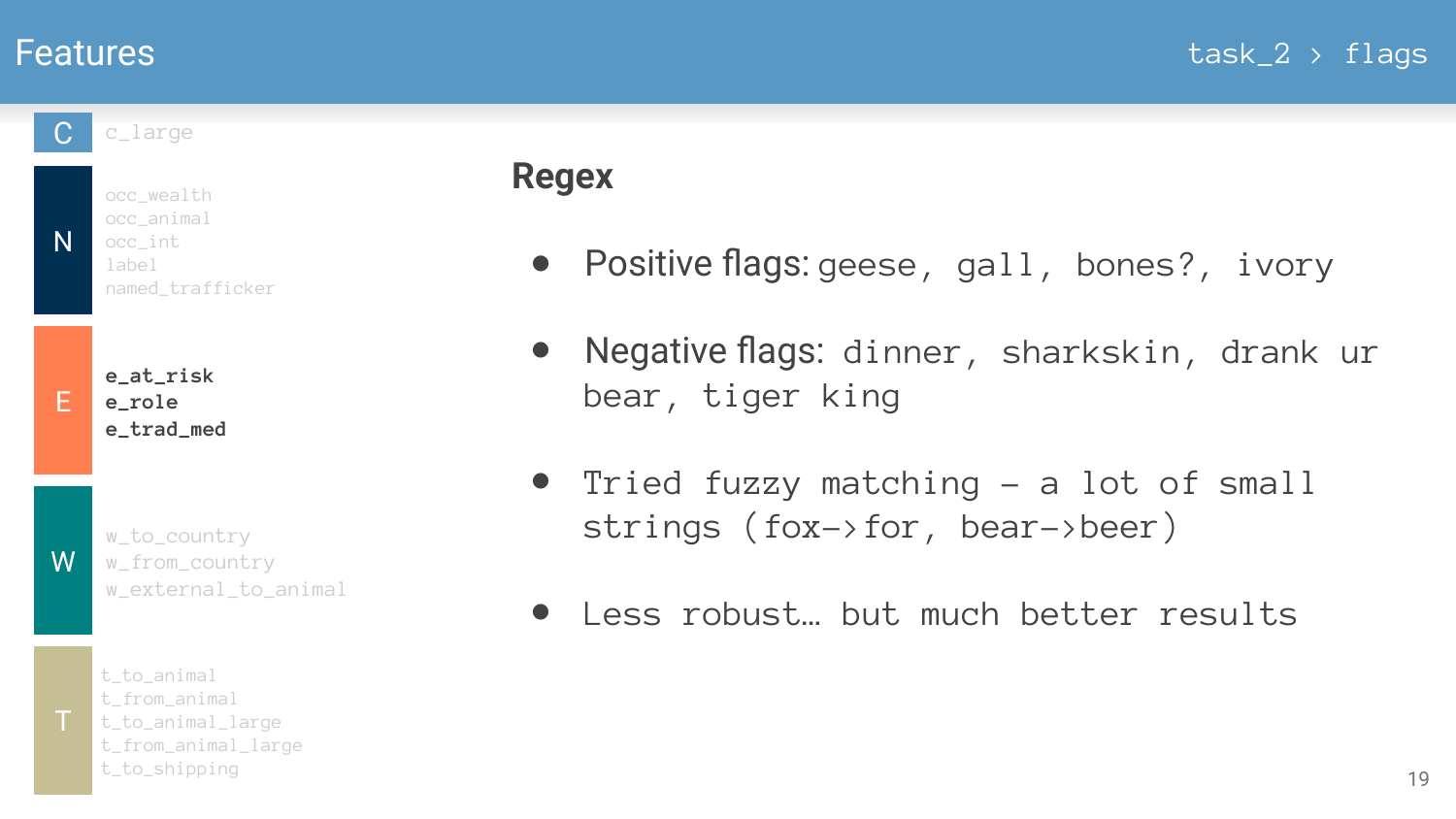

# Features
task_2 > flags
C
c_large
Regex

Positive flags: geese, gall, bones?, ivory

Negative flags: dinner, sharkskin, drank ur bear, tiger king

Tried fuzzy matching - a lot of small strings (fox->for, bear->beer)

Less robust… but much better results

N
occ_wealth
occ_animal
occ_int
label
named_trafficker
E
E
e_at_risk
e_role
e_trad_med
W
w_to_country
w_from_country
w_external_to_animal
T
t_to_animal
t_from_animal
t_to_animal_large
t_from_animal_large
t_to_shipping
19